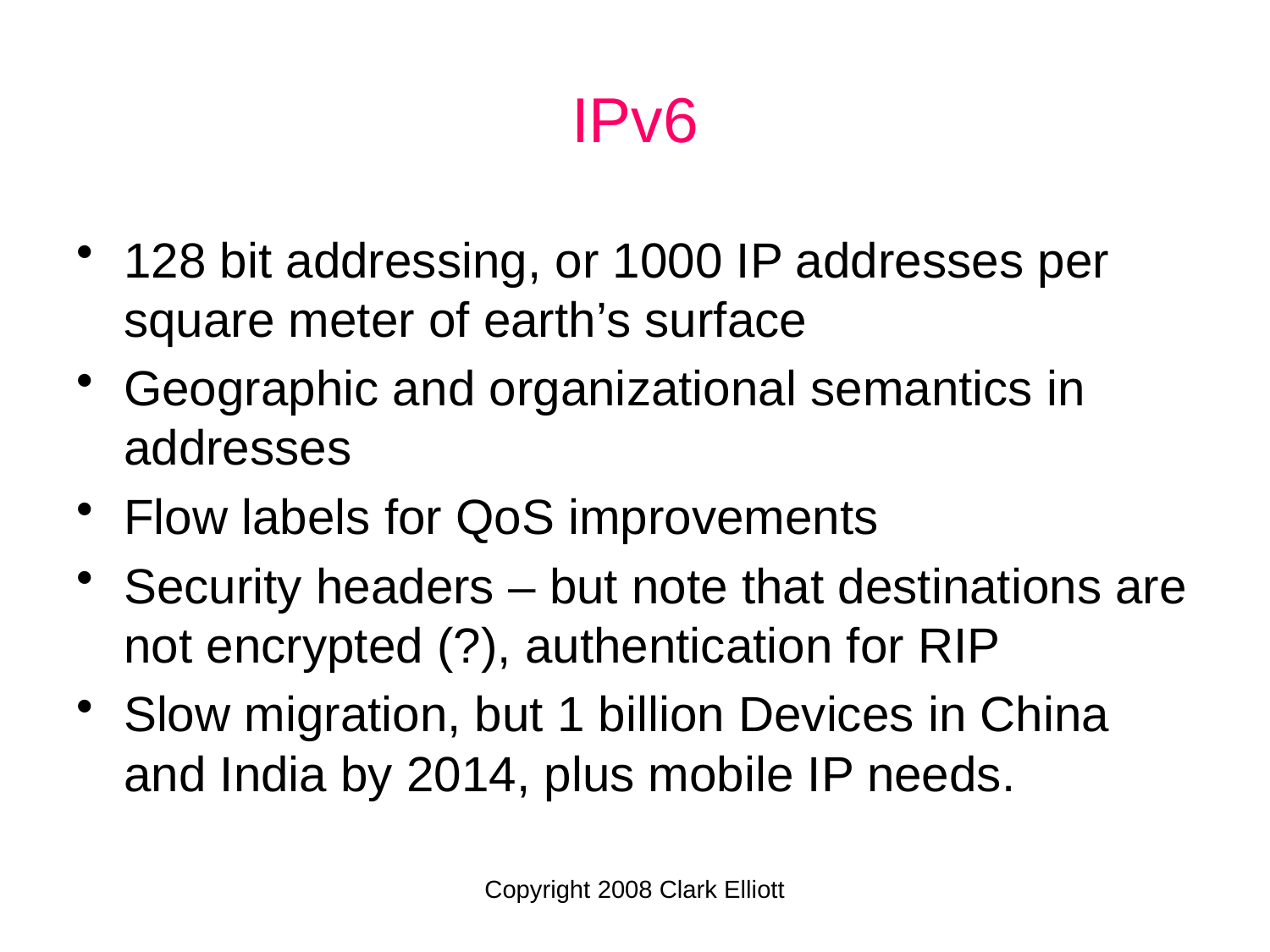

IPv6
128 bit addressing, or 1000 IP addresses per square meter of earth’s surface
Geographic and organizational semantics in addresses
Flow labels for QoS improvements
Security headers – but note that destinations are not encrypted (?), authentication for RIP
Slow migration, but 1 billion Devices in China and India by 2014, plus mobile IP needs.

Copyright 2008 Clark Elliott